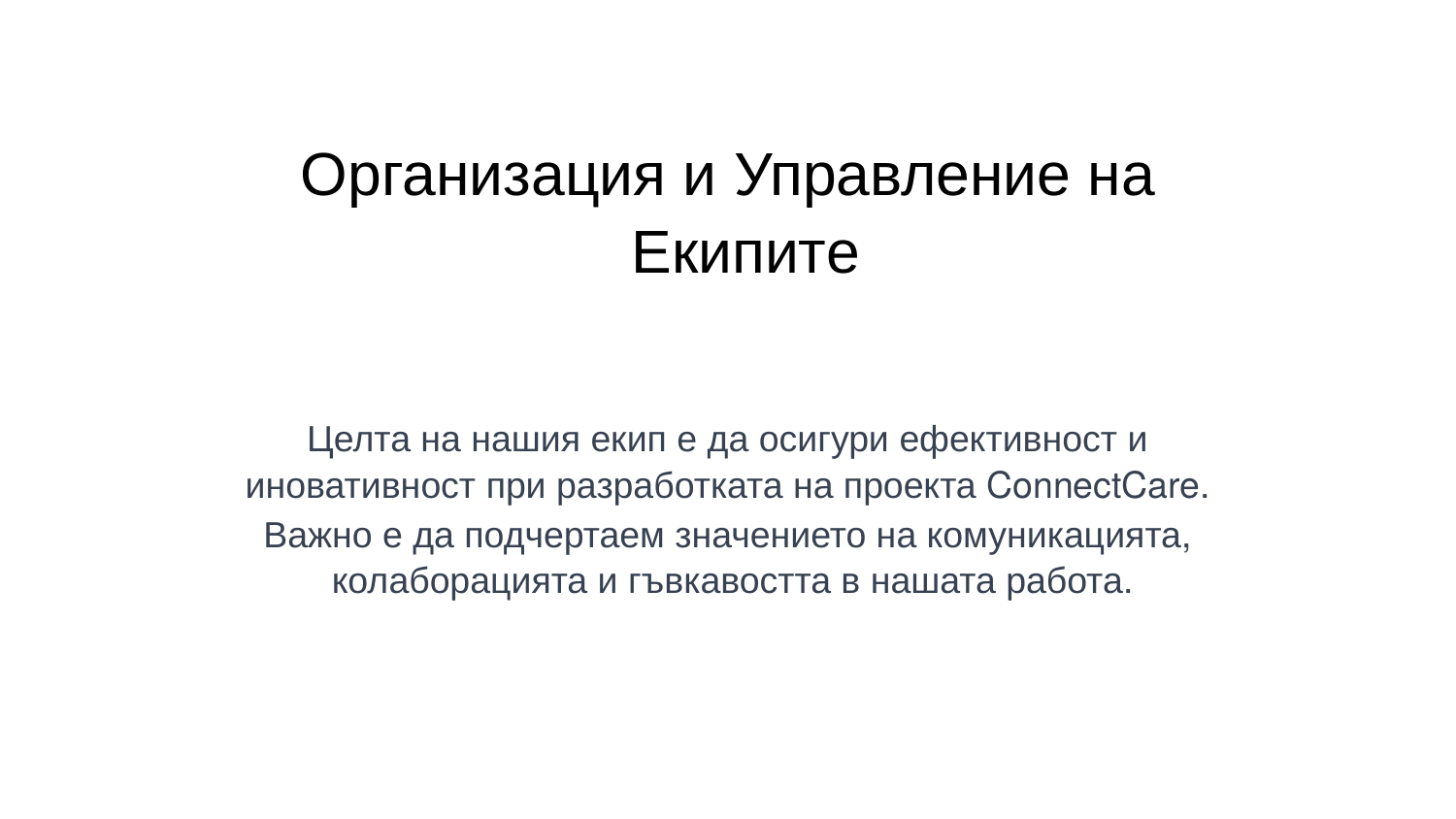

# Организация и Управление на  Екипите
Целта на нашия екип е да осигури ефективност и
иновативност при разработката на проекта ConnectCare.
Важно е да подчертаем значението на комуникацията,  колаборацията и гъвкавостта в нашата работа.